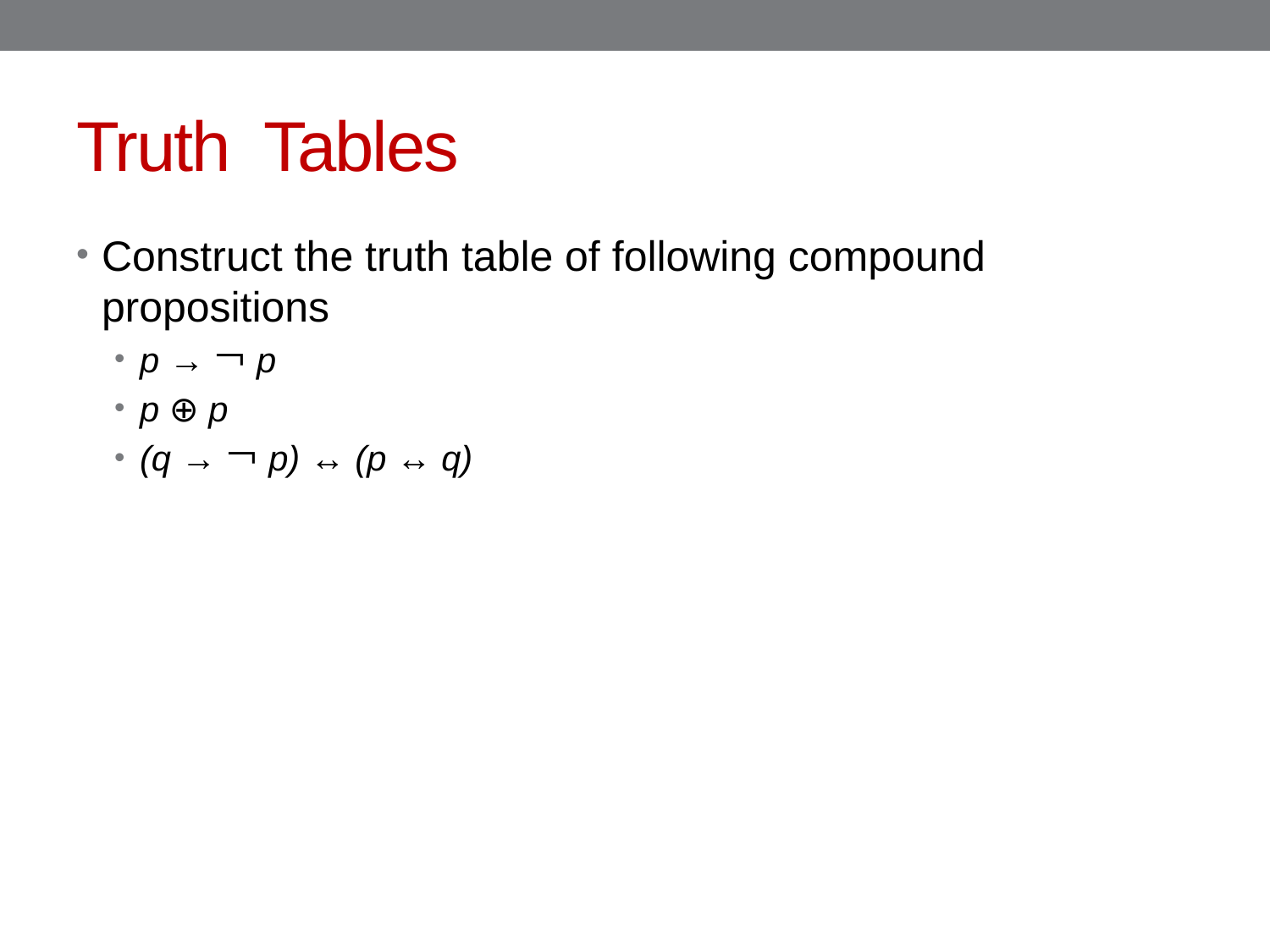

# Truth  Tables
Construct the truth table of following compound propositions
p →￢p
p ⊕ p
(q →￢p) ↔ (p ↔ q)